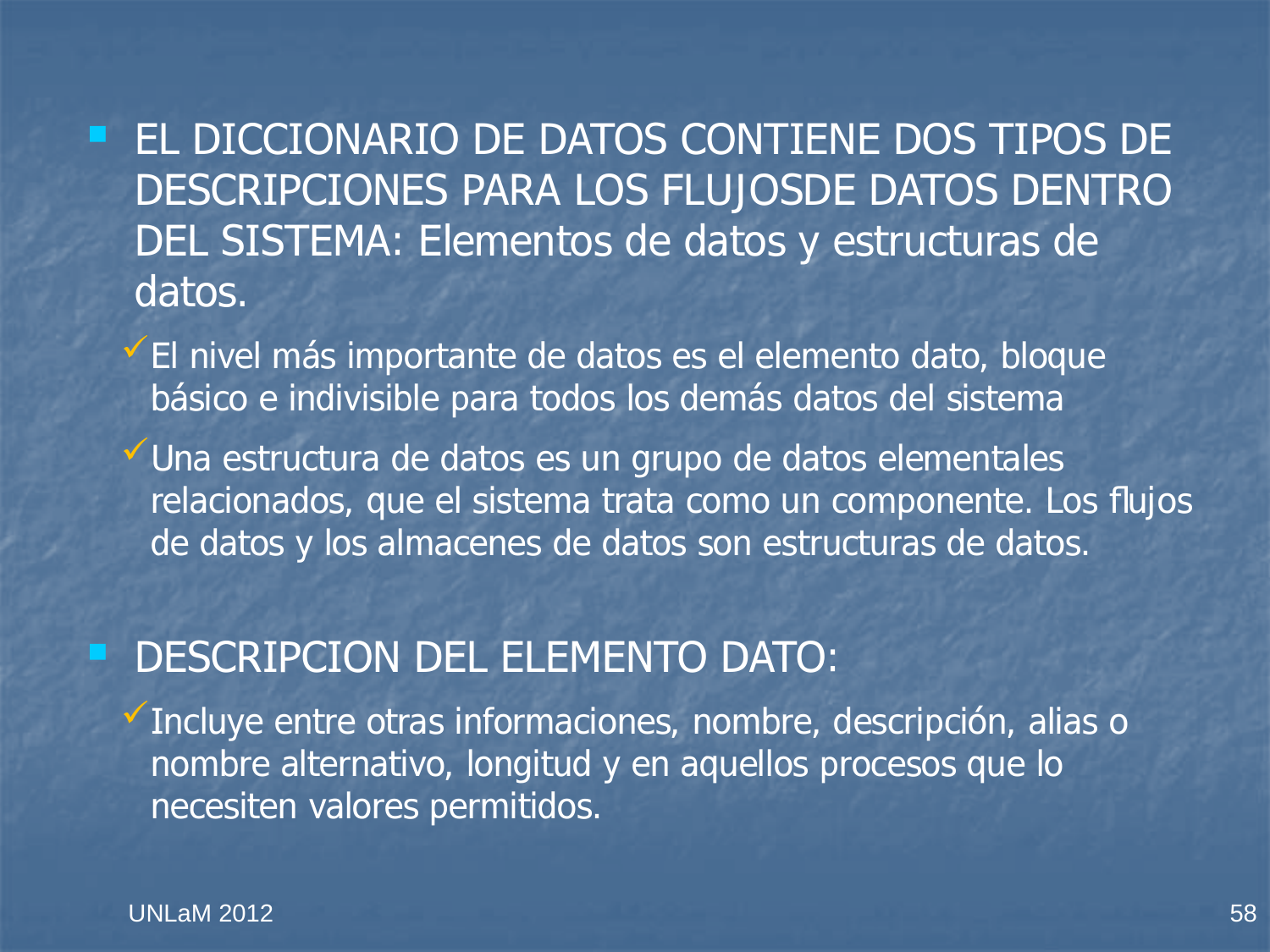

EL DICCIONARIO DE DATOS CONTIENE DOS TIPOS DE DESCRIPCIONES PARA LOS FLUJOSDE DATOS DENTRO DEL SISTEMA: Elementos de datos y estructuras de datos.
El nivel más importante de datos es el elemento dato, bloque básico e indivisible para todos los demás datos del sistema
Una estructura de datos es un grupo de datos elementales relacionados, que el sistema trata como un componente. Los flujos de datos y los almacenes de datos son estructuras de datos.

DESCRIPCION DEL ELEMENTO DATO:
Incluye entre otras informaciones, nombre, descripción, alias o nombre alternativo, longitud y en aquellos procesos que lo necesiten valores permitidos.
UNLaM 2012
58